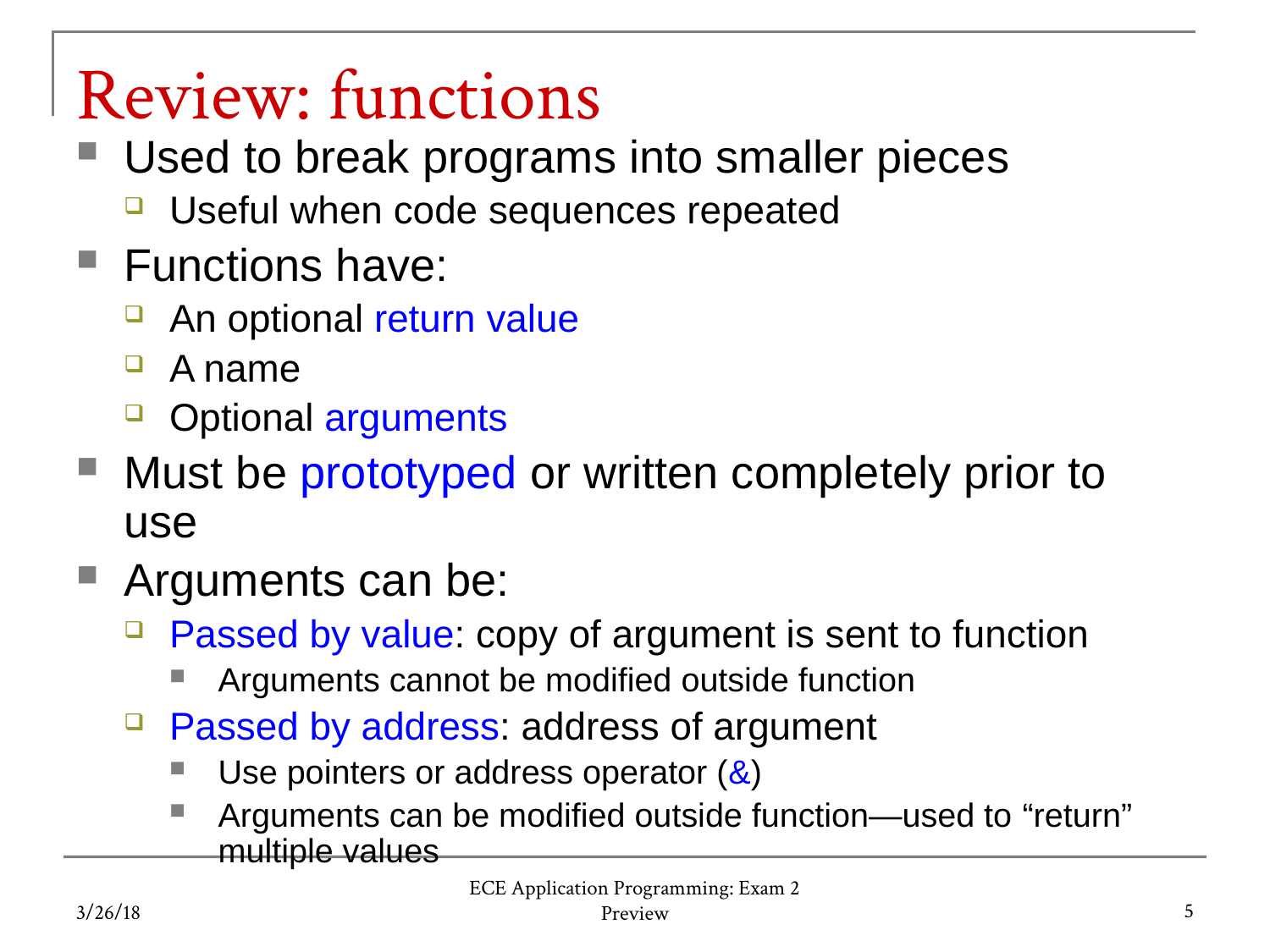

# Review: functions
Used to break programs into smaller pieces
Useful when code sequences repeated
Functions have:
An optional return value
A name
Optional arguments
Must be prototyped or written completely prior to use
Arguments can be:
Passed by value: copy of argument is sent to function
Arguments cannot be modified outside function
Passed by address: address of argument
Use pointers or address operator (&)
Arguments can be modified outside function—used to “return” multiple values
3/26/18
5
ECE Application Programming: Exam 2 Preview